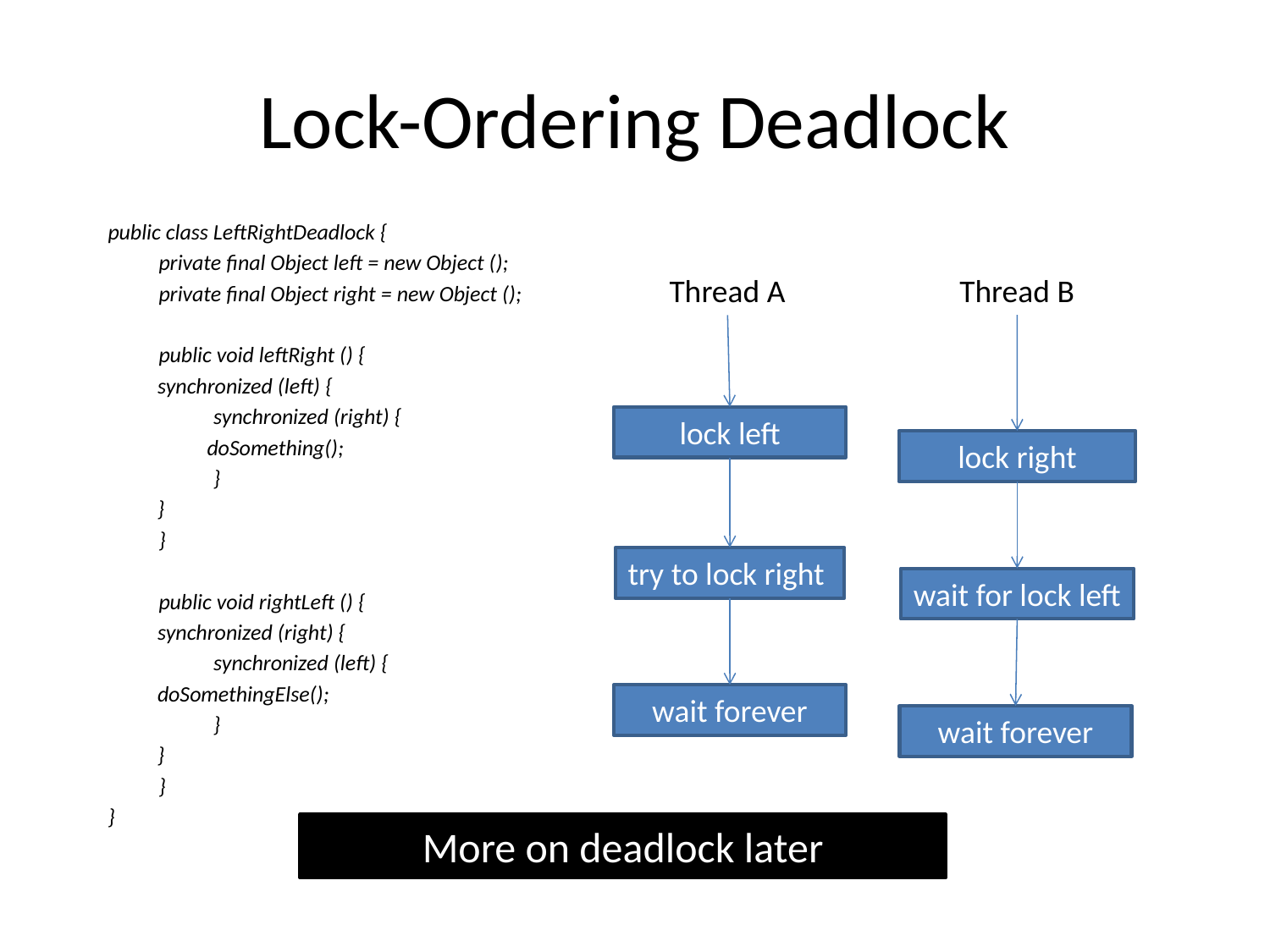

# Lock-Ordering Deadlock
public class LeftRightDeadlock {
          private final Object left = new Object ();
          private final Object right = new Object ();

          public void leftRight () {
	synchronized (left) {
	           synchronized (right) {
	  	doSomething();
	           }
	}
          }

          public void rightLeft () {
	synchronized (right) {
	           synchronized (left) {
		doSomethingElse();
	           }
	}
          }
}
Thread B
Thread A
lock left
lock right
try to lock right
wait for lock left
wait forever
wait forever
More on deadlock later